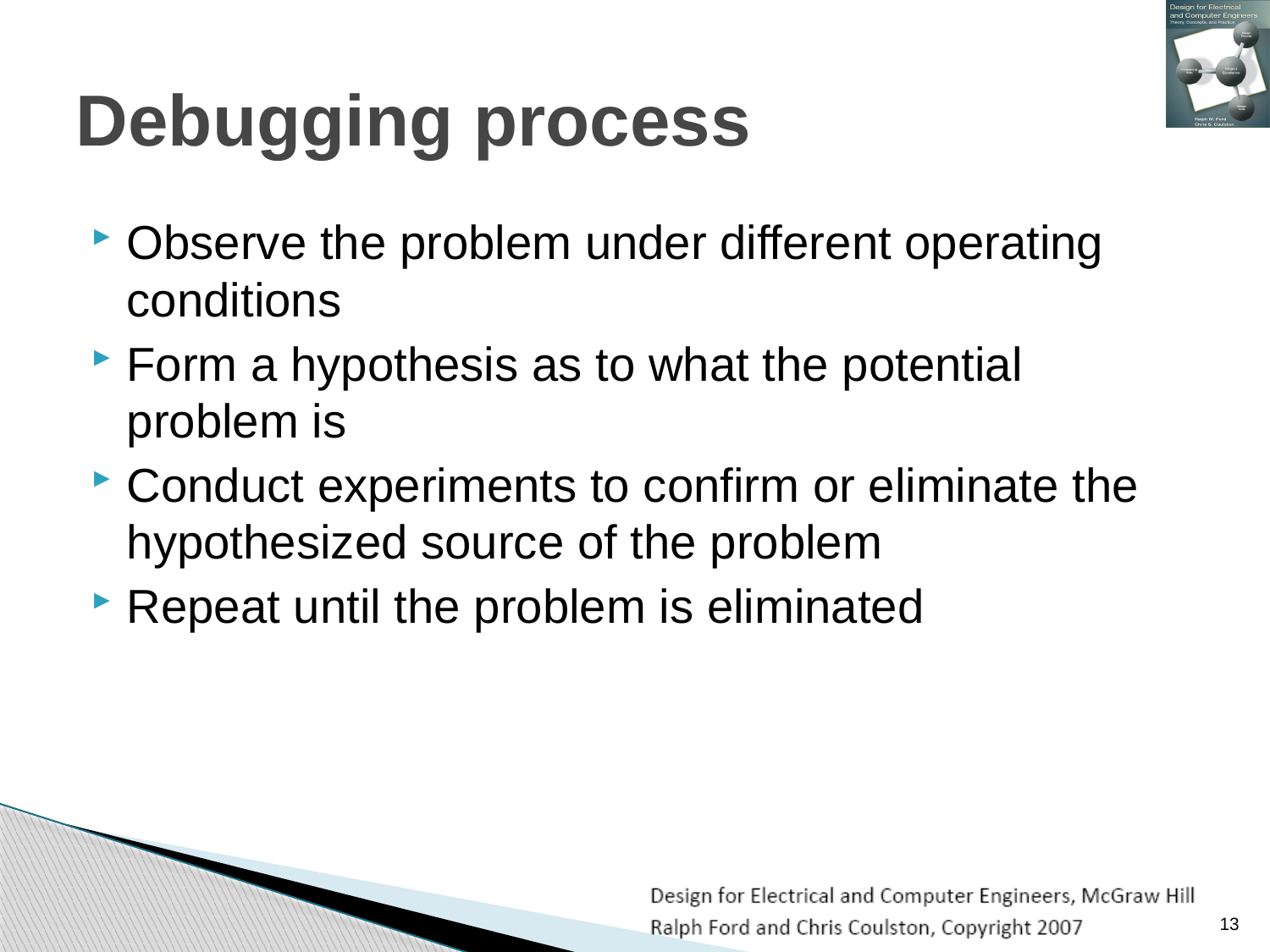

# Debugging process
Observe the problem under different operating conditions
Form a hypothesis as to what the potential problem is
Conduct experiments to confirm or eliminate the hypothesized source of the problem
Repeat until the problem is eliminated
13